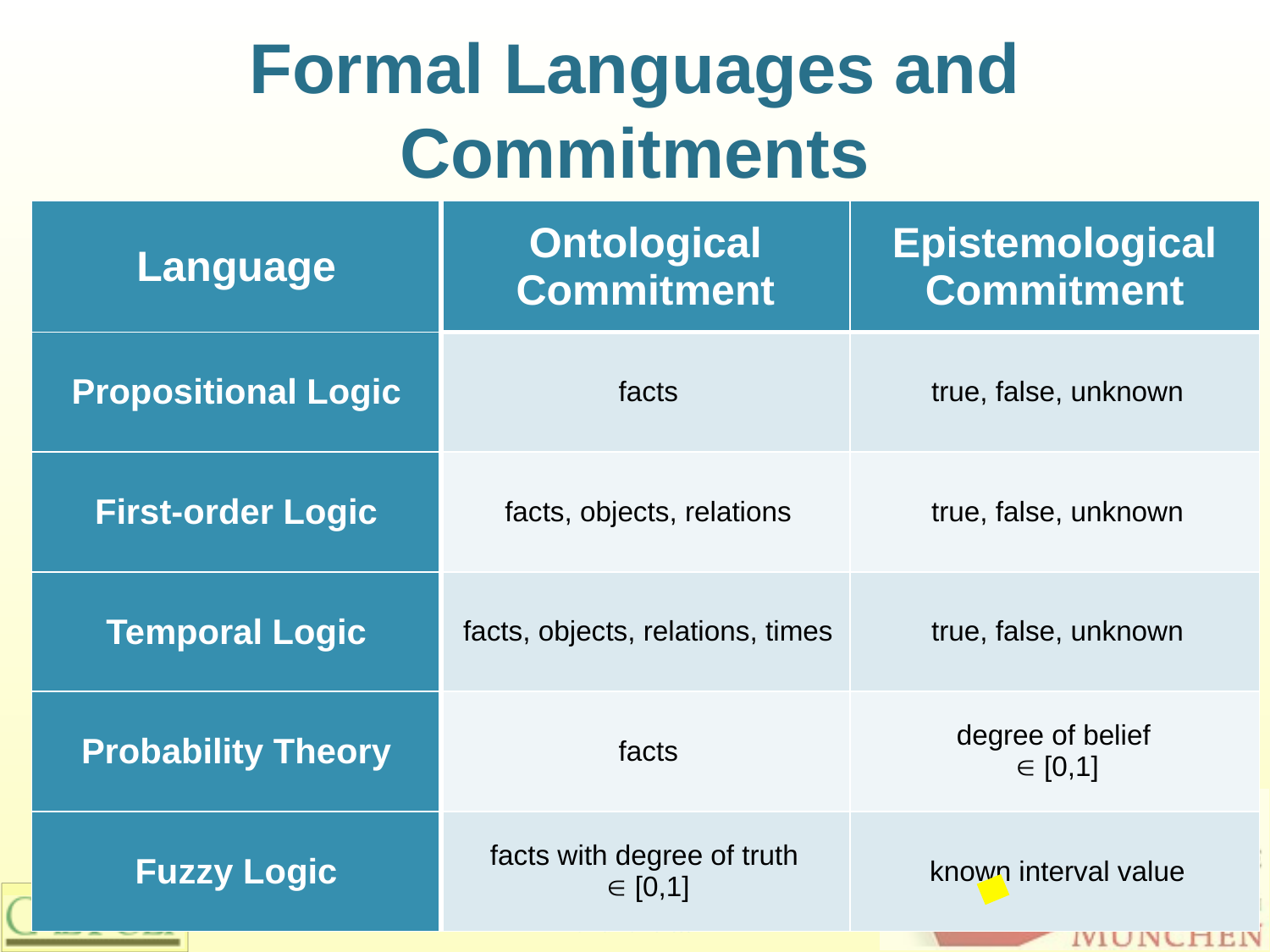

# Formal Languages and Commitments
| Language | Ontological Commitment | Epistemological Commitment |
| --- | --- | --- |
| Propositional Logic | facts | true, false,  unknown |
| First-order Logic | facts, objects, relations | true, false,  unknown |
| Temporal Logic | facts, objects, relations, times | true, false,  unknown |
| Probability Theory | facts | degree of belief ∈ [0,1] |
| Fuzzy Logic | facts with degree of truth ∈ [0,1] | known interval value |

51